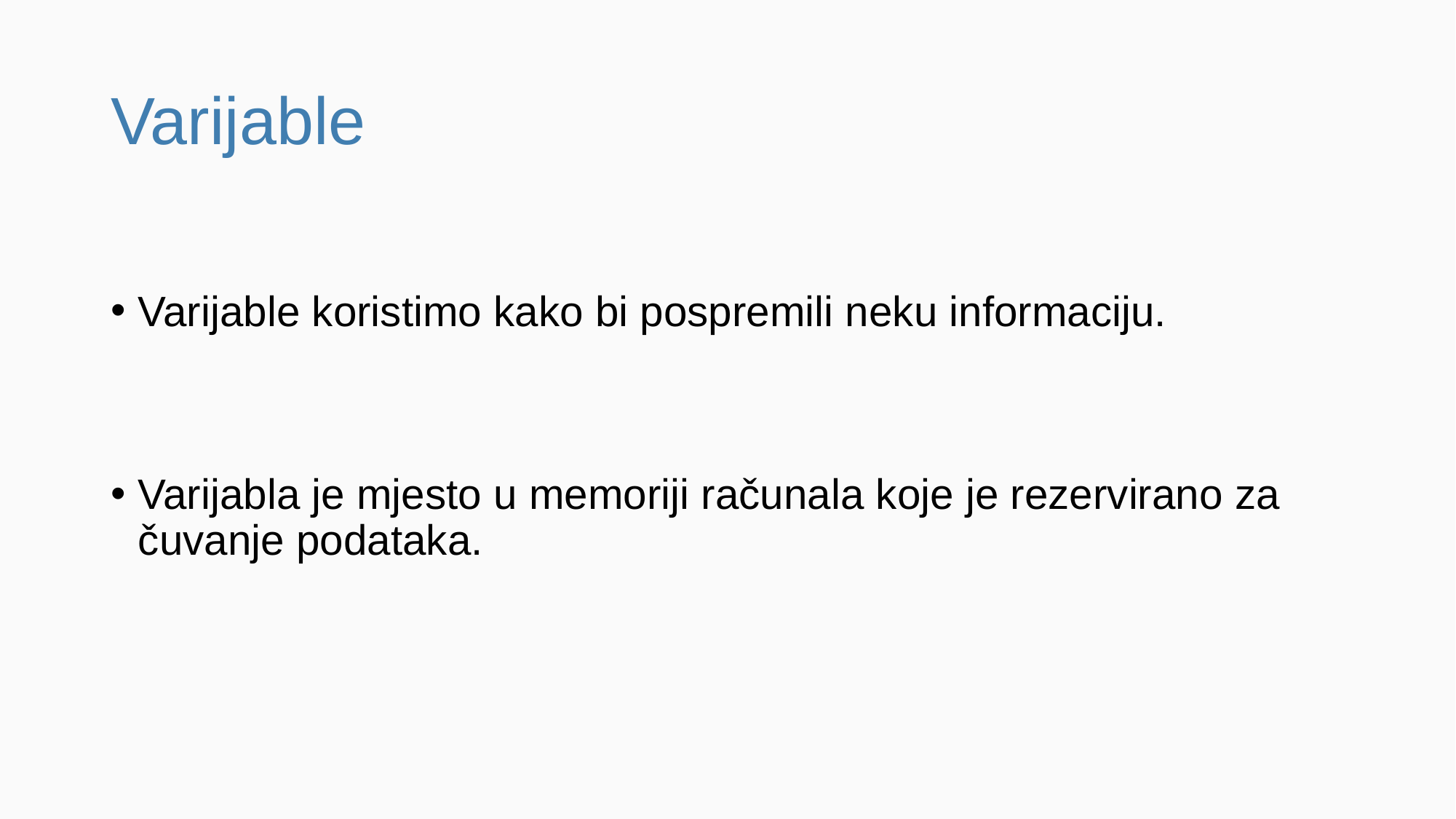

# Varijable

Varijable koristimo kako bi pospremili neku informaciju.

Varijabla je mjesto u memoriji računala koje je rezervirano za čuvanje podataka.